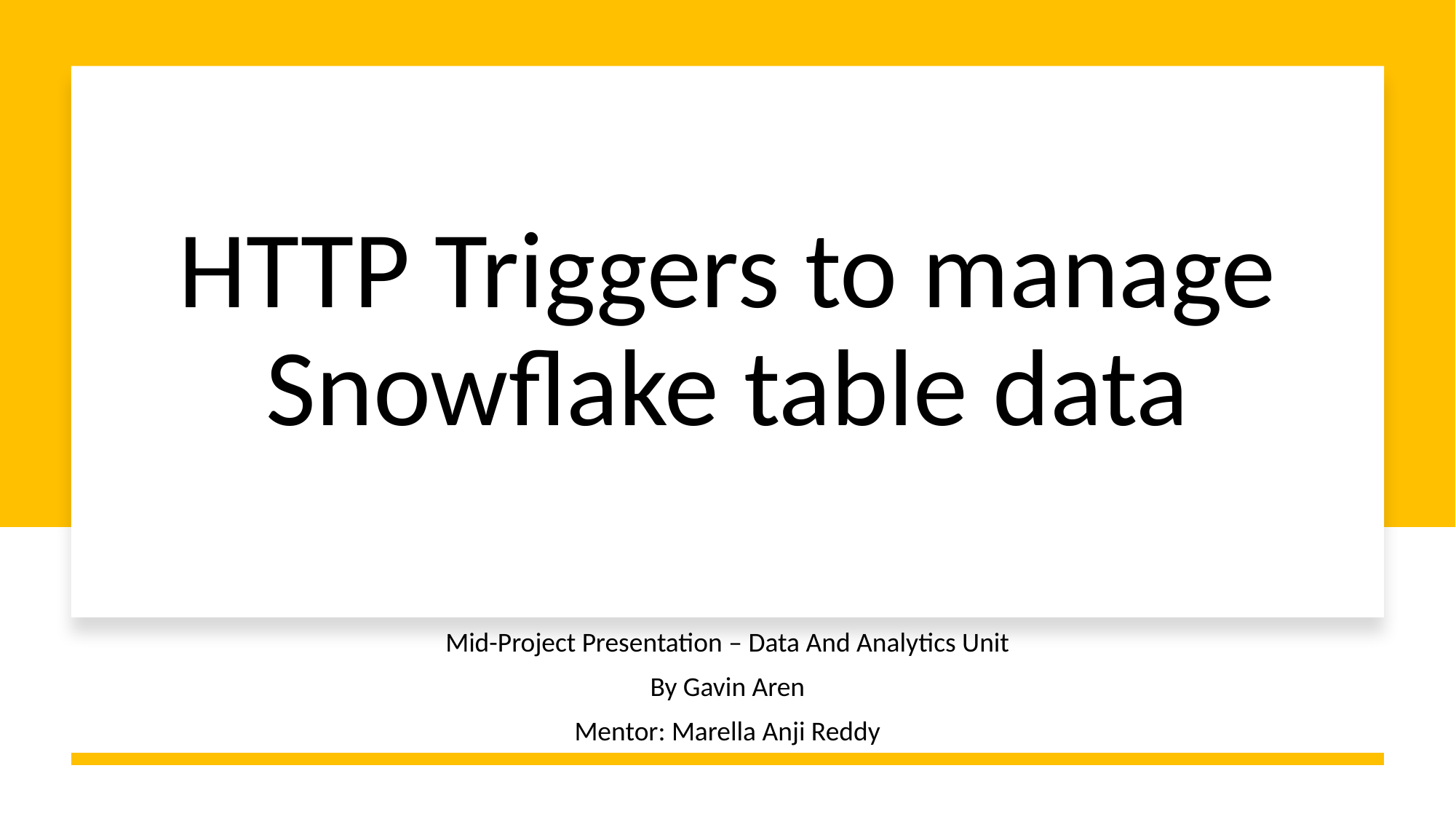

# HTTP Triggers to manage Snowflake table data
Mid-Project Presentation – Data And Analytics Unit
By Gavin Aren
Mentor: Marella Anji Reddy